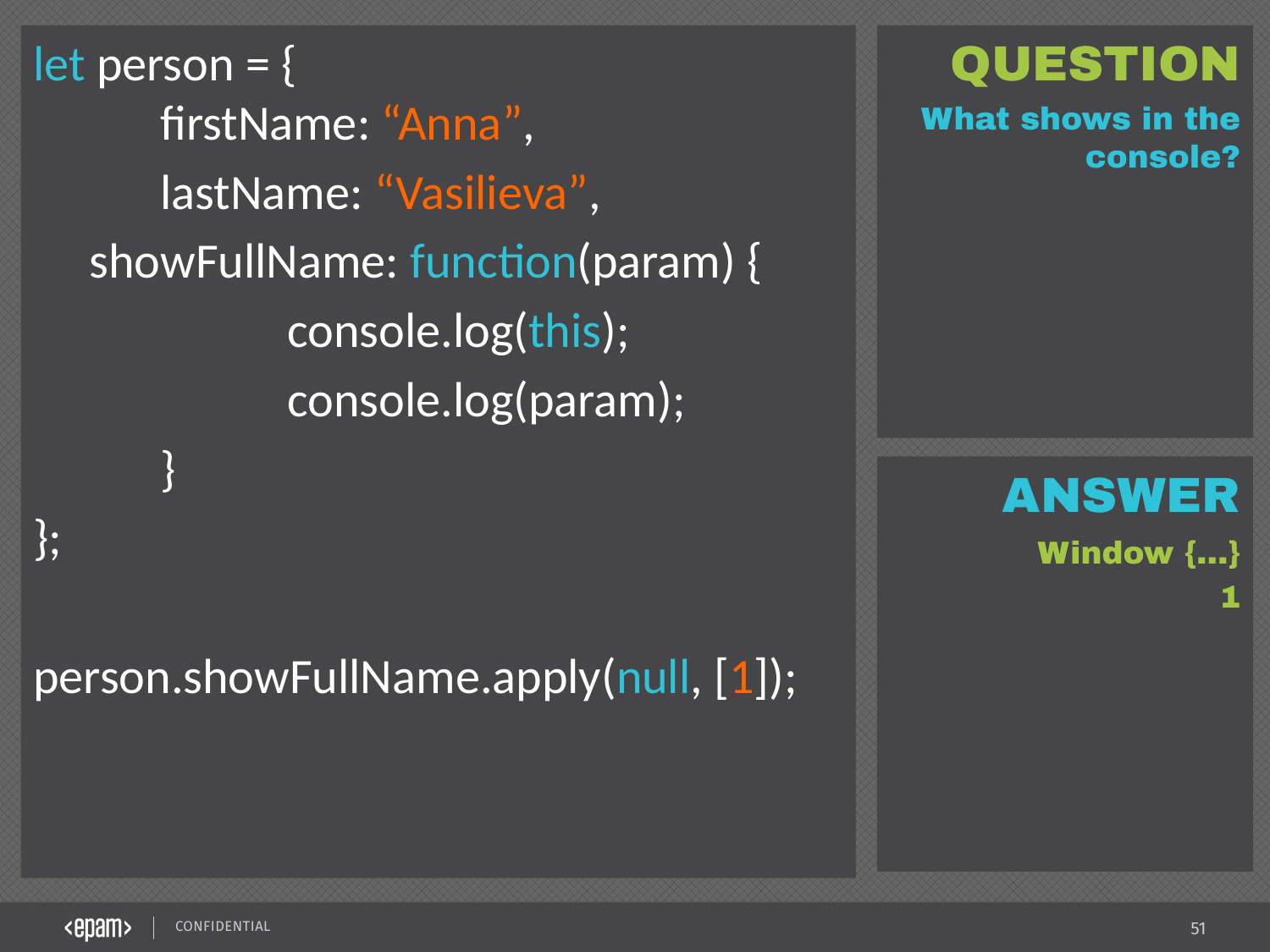

let person = {
	firstName: “Anna”,
	lastName: “Vasilieva”,
     showFullName: function(param) {
		console.log(this);
		console.log(param);
	}
};

person.showFullName.apply(null, [1]);
What shows in the console?

Window {…}
1